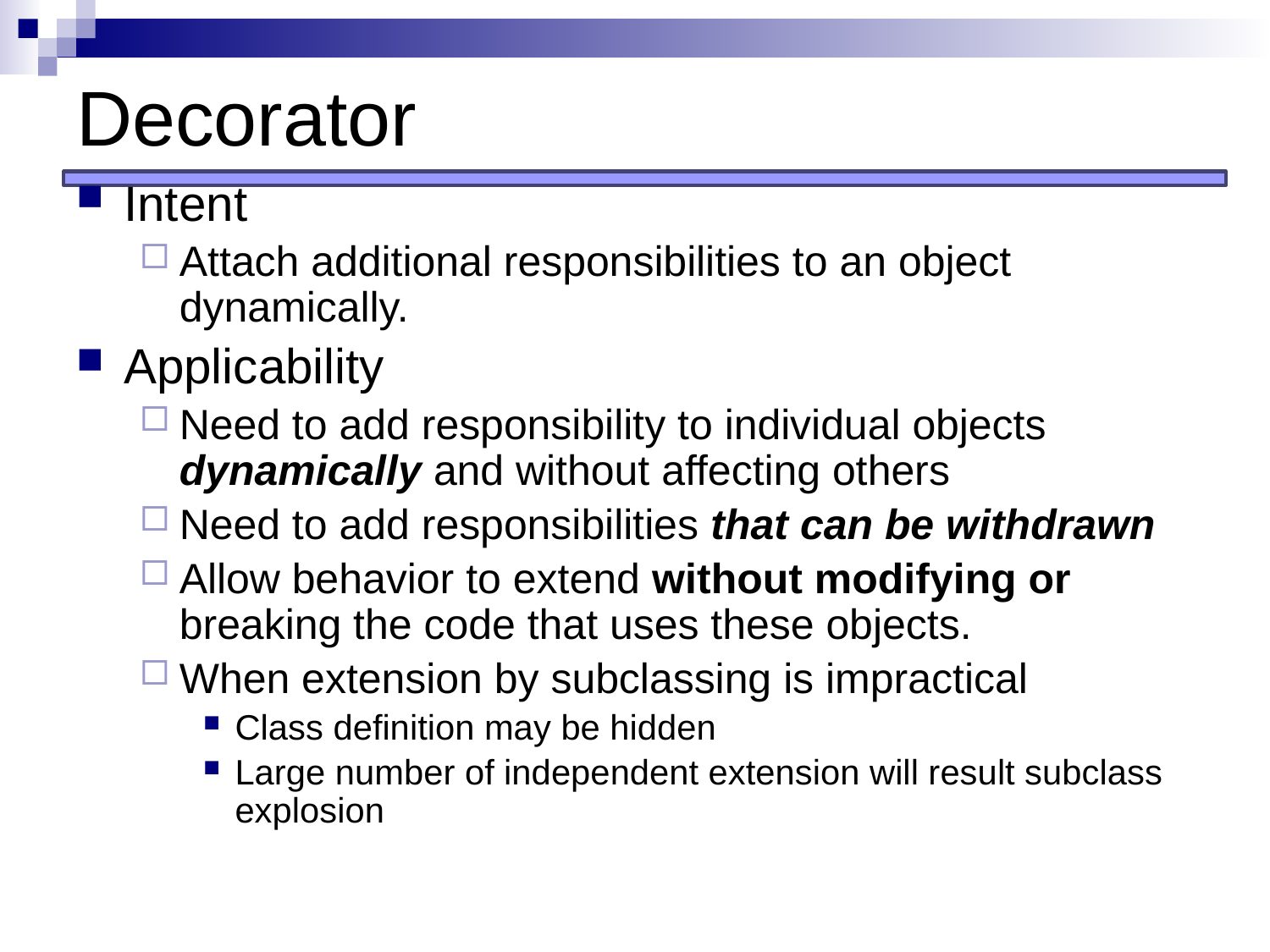

# Decorator
Intent
Attach additional responsibilities to an object dynamically.
Applicability
Need to add responsibility to individual objects dynamically and without affecting others
Need to add responsibilities that can be withdrawn
Allow behavior to extend without modifying or breaking the code that uses these objects.
When extension by subclassing is impractical
Class definition may be hidden
Large number of independent extension will result subclass explosion